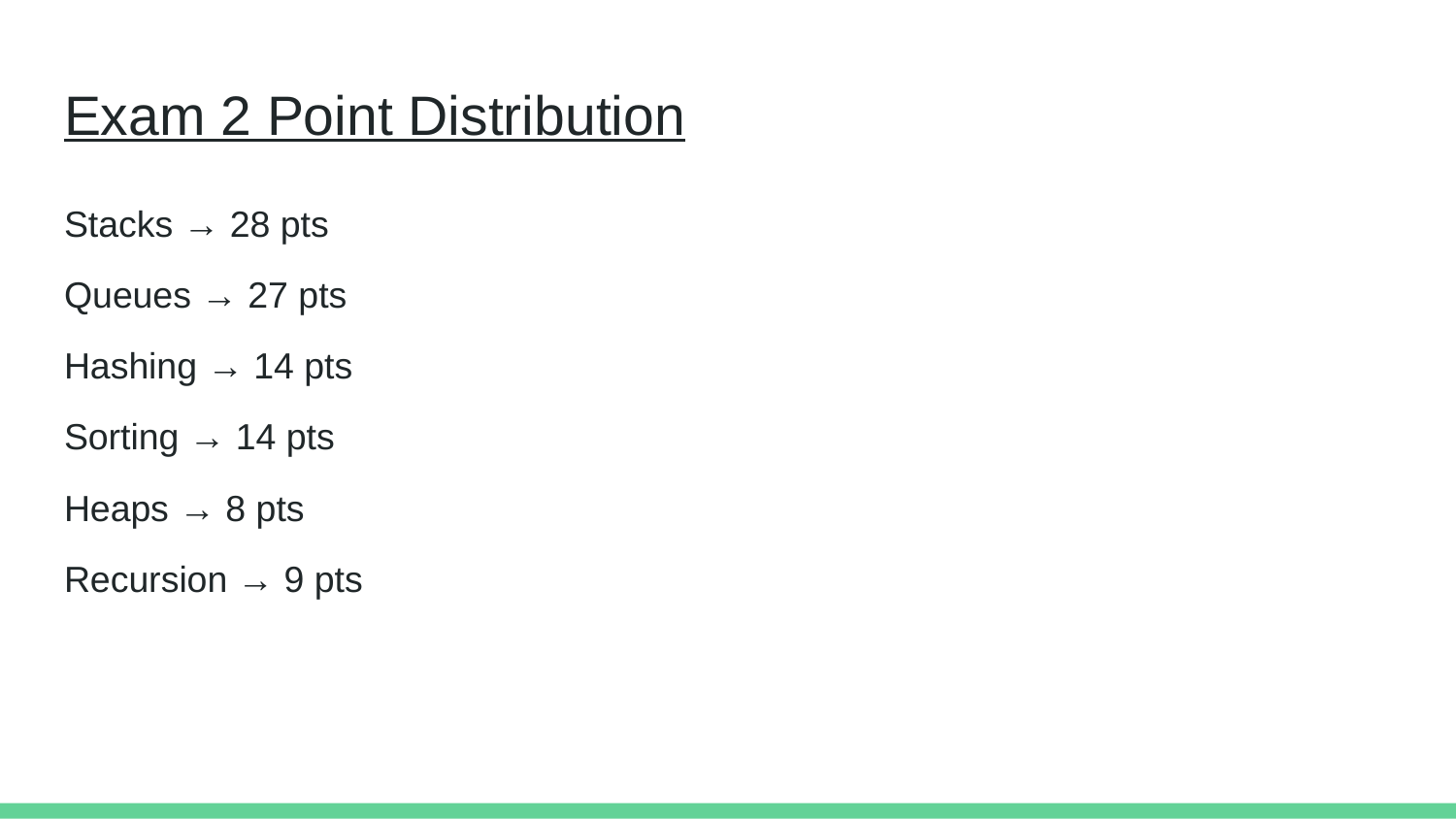

# Exam 2 Point Distribution
Stacks → 28 pts
Queues → 27 pts
Hashing → 14 pts
Sorting → 14 pts
Heaps → 8 pts
Recursion → 9 pts